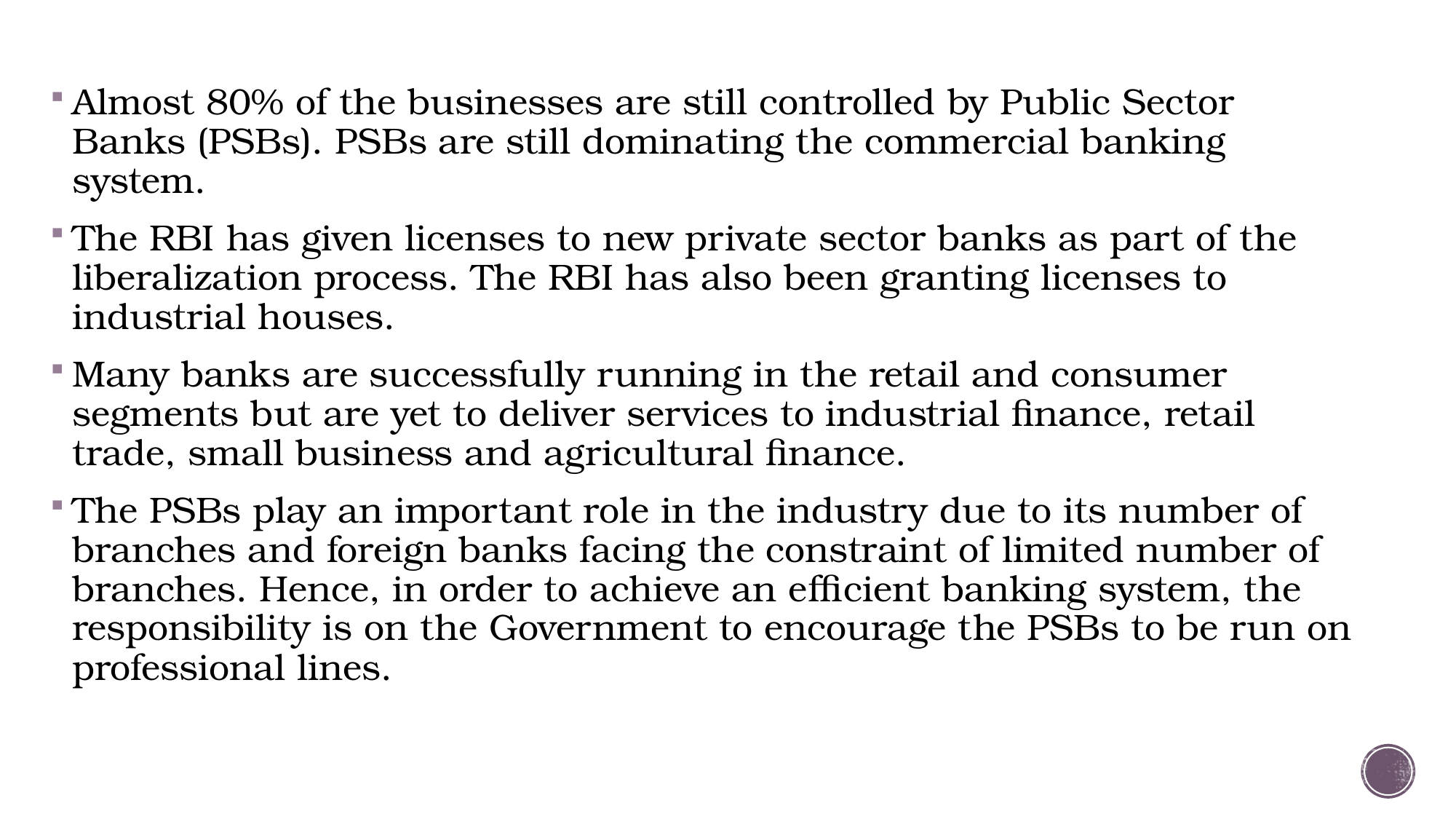

Almost 80% of the businesses are still controlled by Public Sector Banks (PSBs). PSBs are still dominating the commercial banking system.
The RBI has given licenses to new private sector banks as part of the liberalization process. The RBI has also been granting licenses to industrial houses.
Many banks are successfully running in the retail and consumer segments but are yet to deliver services to industrial finance, retail trade, small business and agricultural finance.
The PSBs play an important role in the industry due to its number of branches and foreign banks facing the constraint of limited number of branches. Hence, in order to achieve an efficient banking system, the responsibility is on the Government to encourage the PSBs to be run on professional lines.